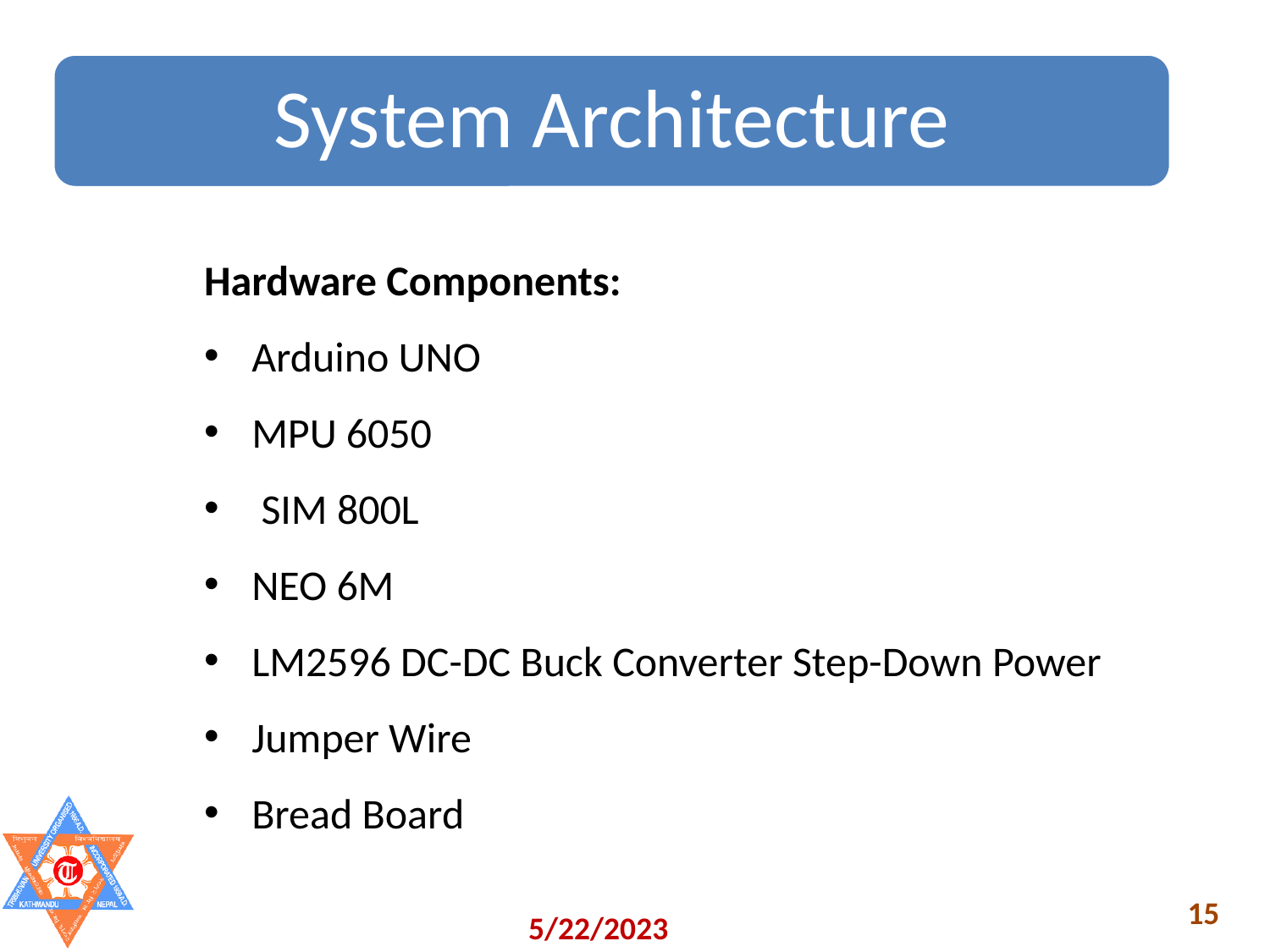

System Architecture
Hardware Components:
Arduino UNO
MPU 6050
 SIM 800L
NEO 6M
LM2596 DC-DC Buck Converter Step-Down Power
Jumper Wire
Bread Board
5/22/2023